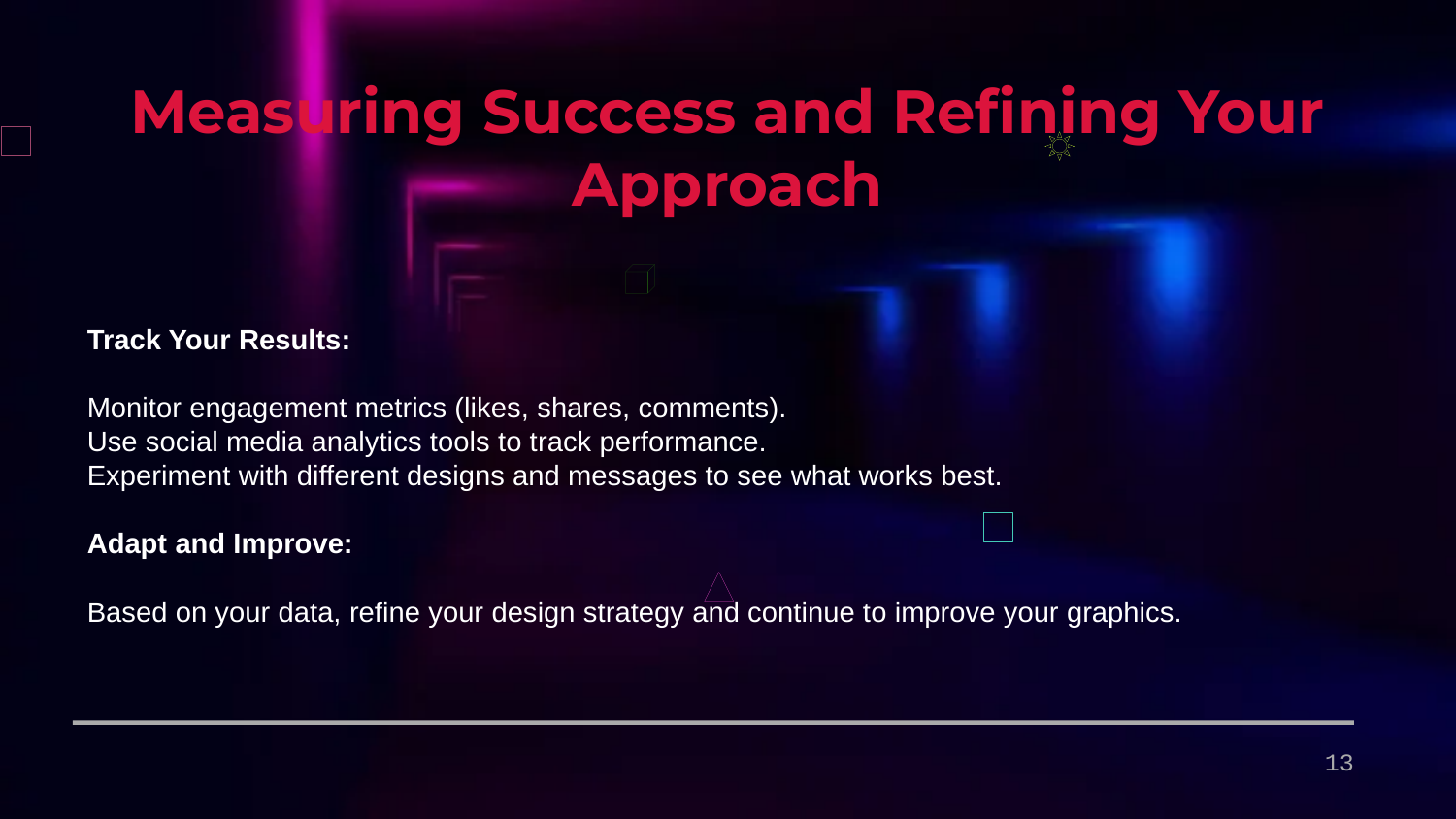

Measuring Success and Refining Your Approach

Track Your Results:

Monitor engagement metrics (likes, shares, comments).
Use social media analytics tools to track performance.
Experiment with different designs and messages to see what works best.

Adapt and Improve:

Based on your data, refine your design strategy and continue to improve your graphics.

13